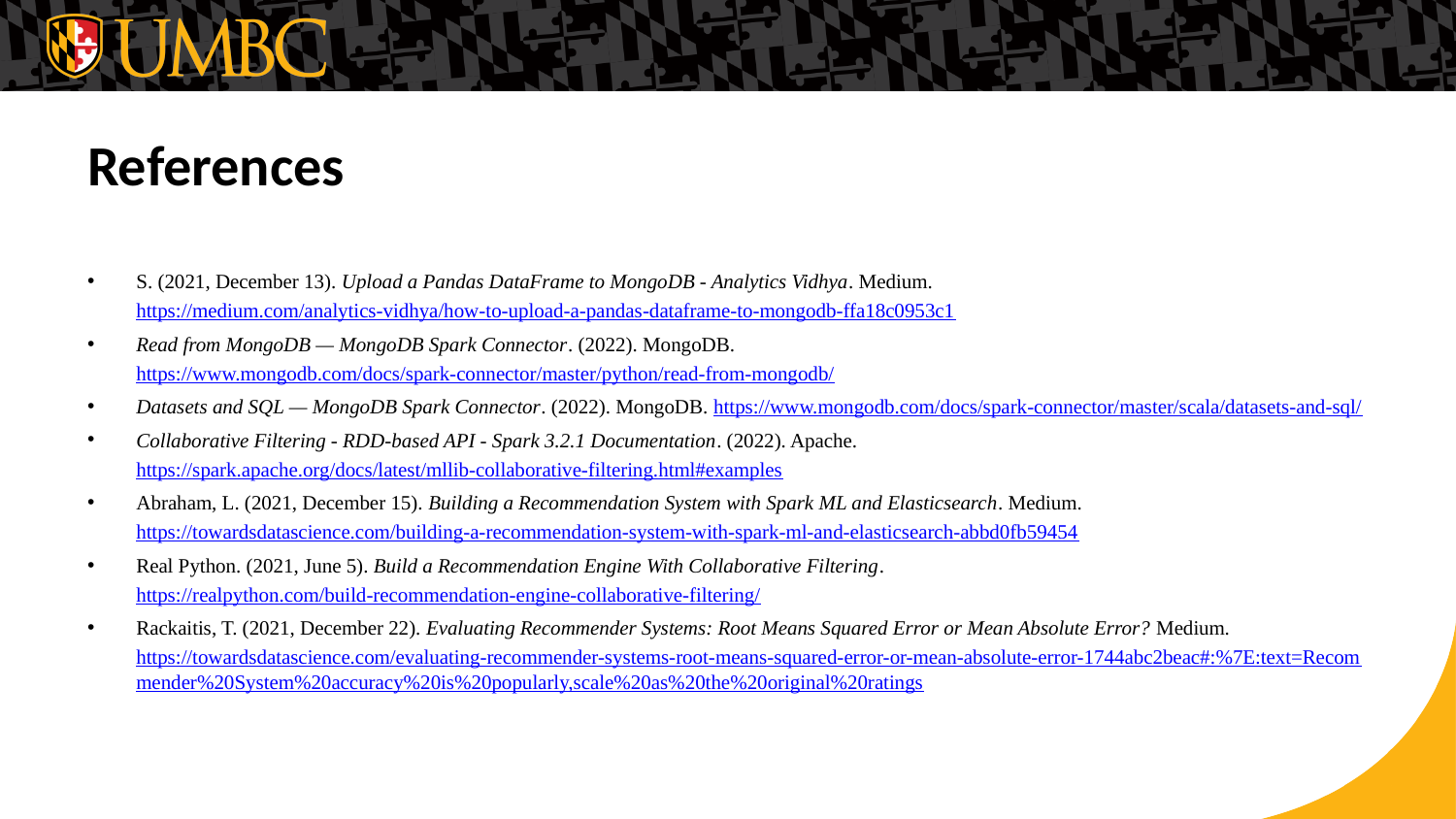

# References
S. (2021, December 13). Upload a Pandas DataFrame to MongoDB - Analytics Vidhya. Medium. https://medium.com/analytics-vidhya/how-to-upload-a-pandas-dataframe-to-mongodb-ffa18c0953c1
Read from MongoDB — MongoDB Spark Connector. (2022). MongoDB. https://www.mongodb.com/docs/spark-connector/master/python/read-from-mongodb/
Datasets and SQL — MongoDB Spark Connector. (2022). MongoDB. https://www.mongodb.com/docs/spark-connector/master/scala/datasets-and-sql/
Collaborative Filtering - RDD-based API - Spark 3.2.1 Documentation. (2022). Apache. https://spark.apache.org/docs/latest/mllib-collaborative-filtering.html#examples
Abraham, L. (2021, December 15). Building a Recommendation System with Spark ML and Elasticsearch. Medium. https://towardsdatascience.com/building-a-recommendation-system-with-spark-ml-and-elasticsearch-abbd0fb59454
Real Python. (2021, June 5). Build a Recommendation Engine With Collaborative Filtering. https://realpython.com/build-recommendation-engine-collaborative-filtering/
Rackaitis, T. (2021, December 22). Evaluating Recommender Systems: Root Means Squared Error or Mean Absolute Error? Medium. https://towardsdatascience.com/evaluating-recommender-systems-root-means-squared-error-or-mean-absolute-error-1744abc2beac#:%7E:text=Recommender%20System%20accuracy%20is%20popularly,scale%20as%20the%20original%20ratings